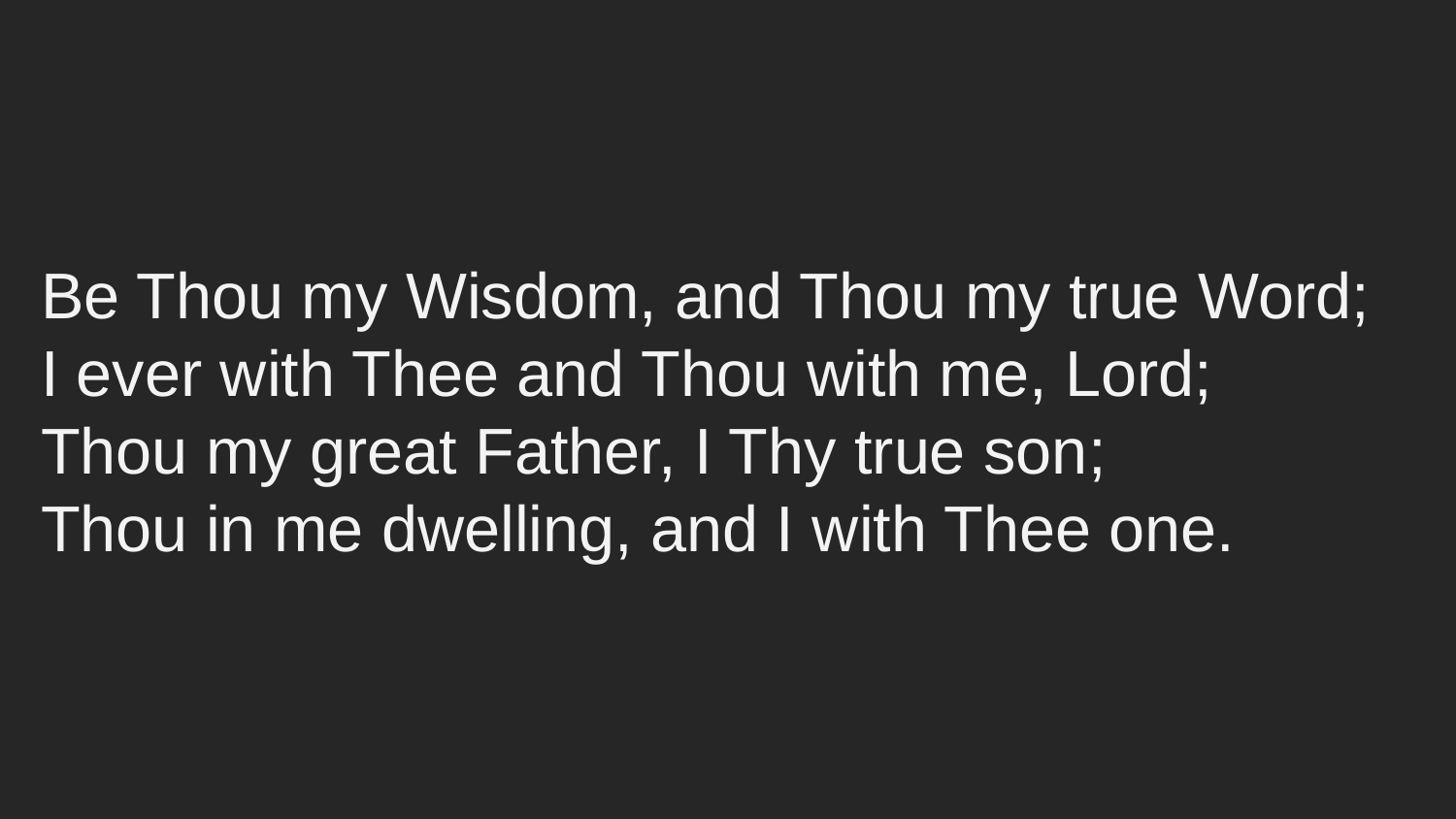

Be Thou my Wisdom, and Thou my true Word;
I ever with Thee and Thou with me, Lord;
Thou my great Father, I Thy true son;
Thou in me dwelling, and I with Thee one.